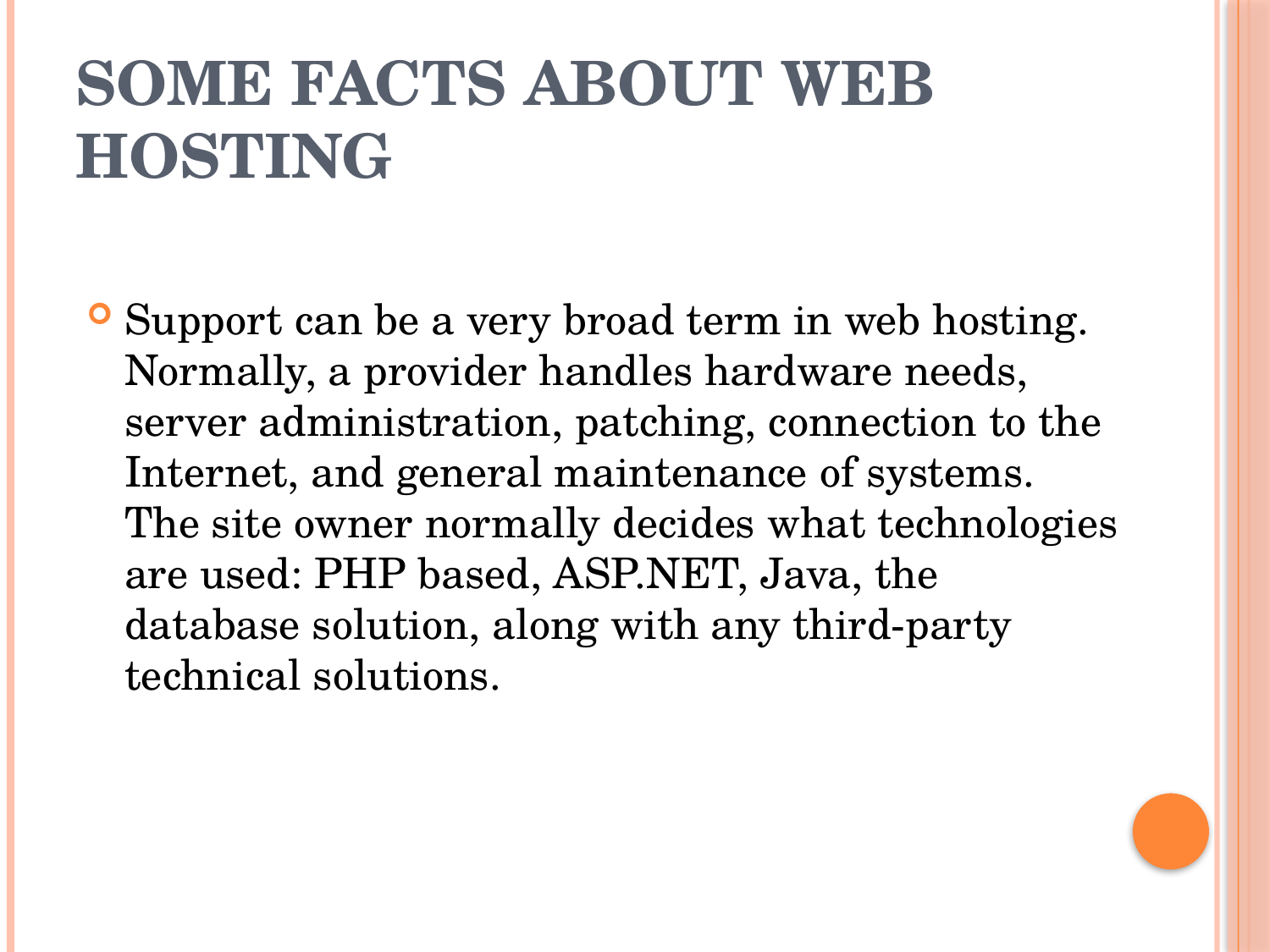

# Some facts about Web Hosting
Support can be a very broad term in web hosting. Normally, a provider handles hardware needs, server administration, patching, connection to the Internet, and general maintenance of systems. The site owner normally decides what technologies are used: PHP based, ASP.NET, Java, the database solution, along with any third-party technical solutions.